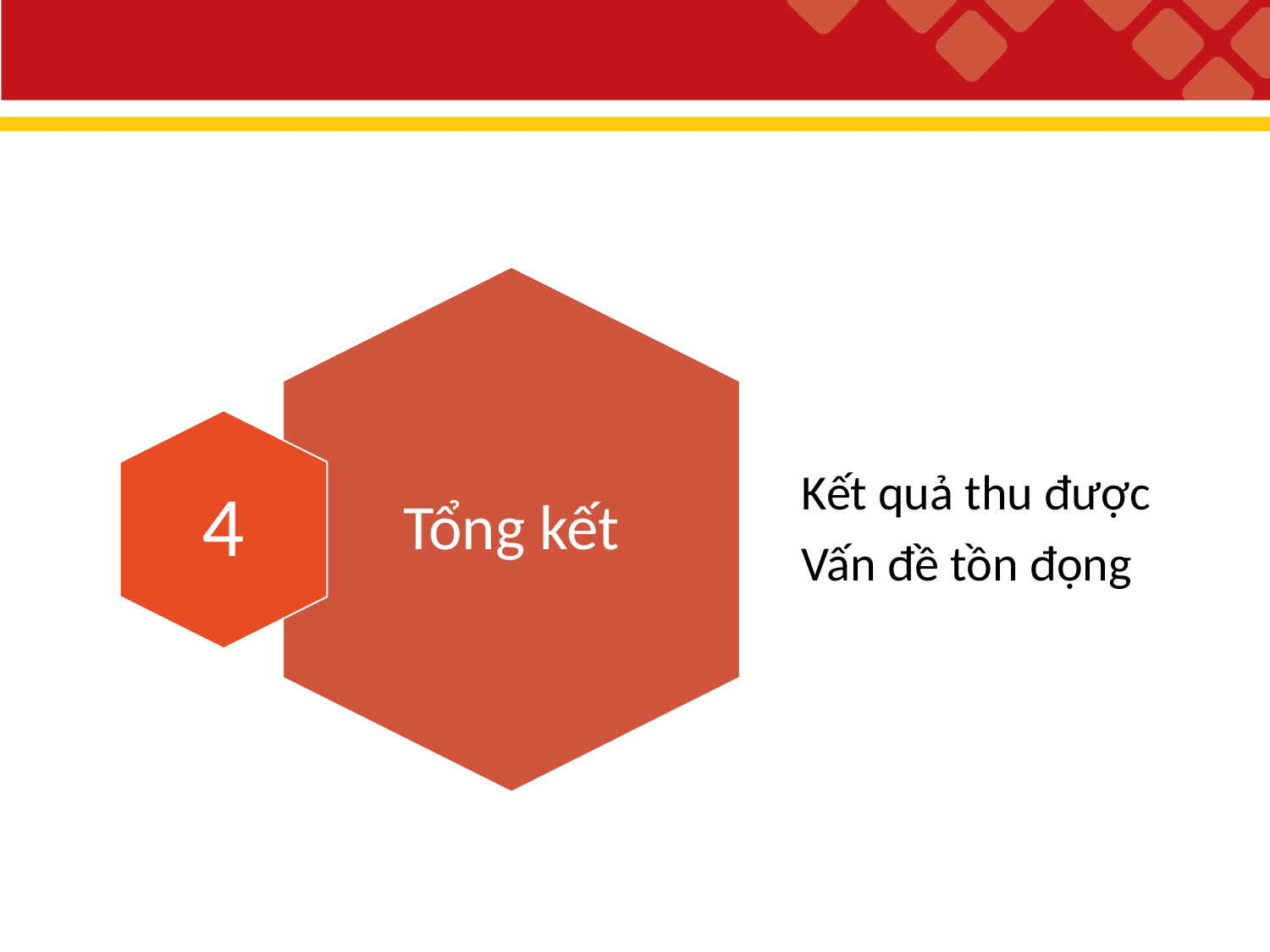

Tổng kết
Kết quả thu được
Vấn đề tồn đọng
4